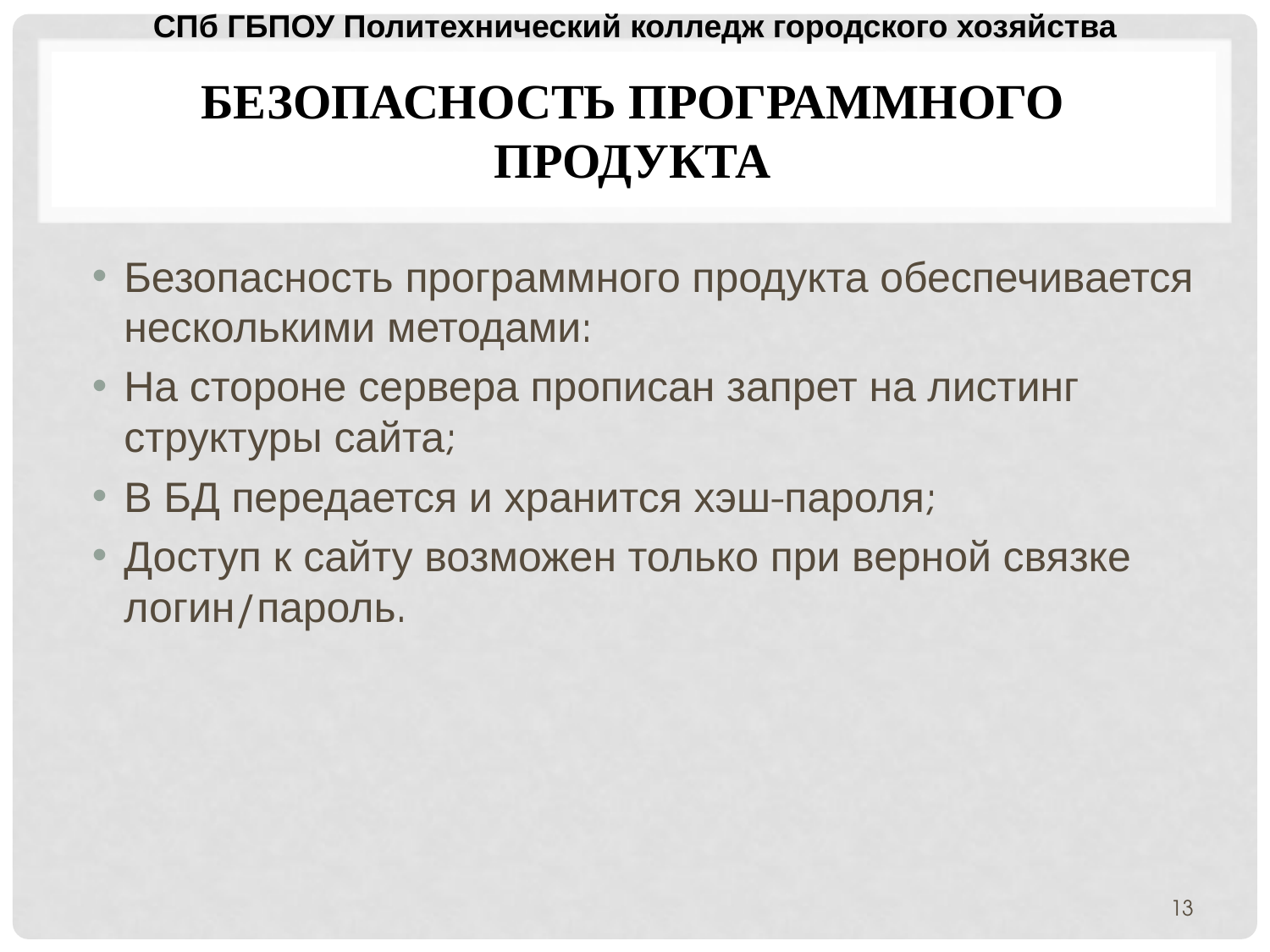

СПб ГБПОУ Политехнический колледж городского хозяйства

# Безопасность Программного продукта
Безопасность программного продукта обеспечивается несколькими методами:
На стороне сервера прописан запрет на листинг структуры сайта;
В БД передается и хранится хэш-пароля;
Доступ к сайту возможен только при верной связке логин/пароль.
13